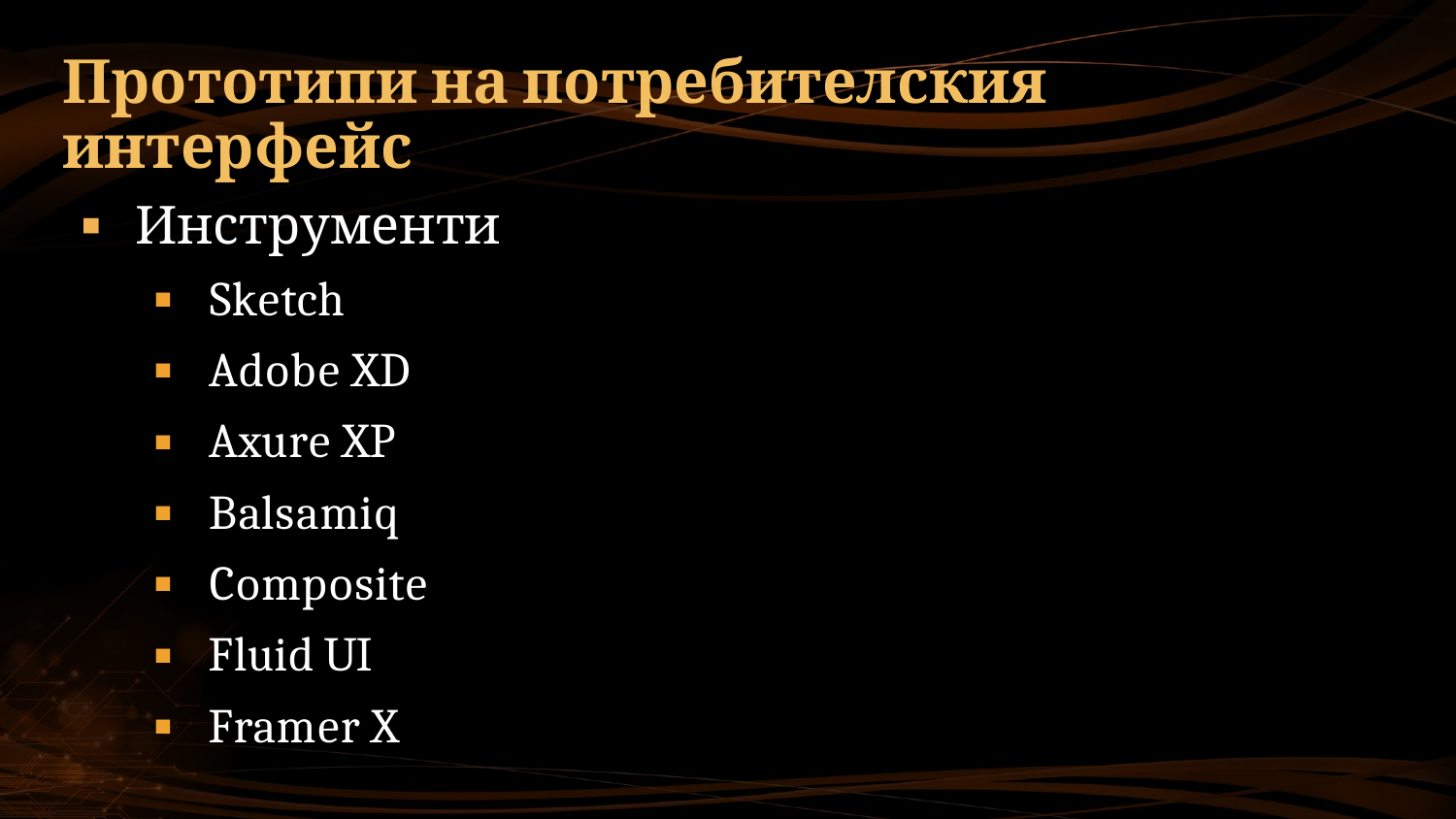

# Прототипи на потребителския интерфейс
Инструменти
Sketch
Adobe XD
Axure XP
Balsamiq
Composite
Fluid UI
Framer X